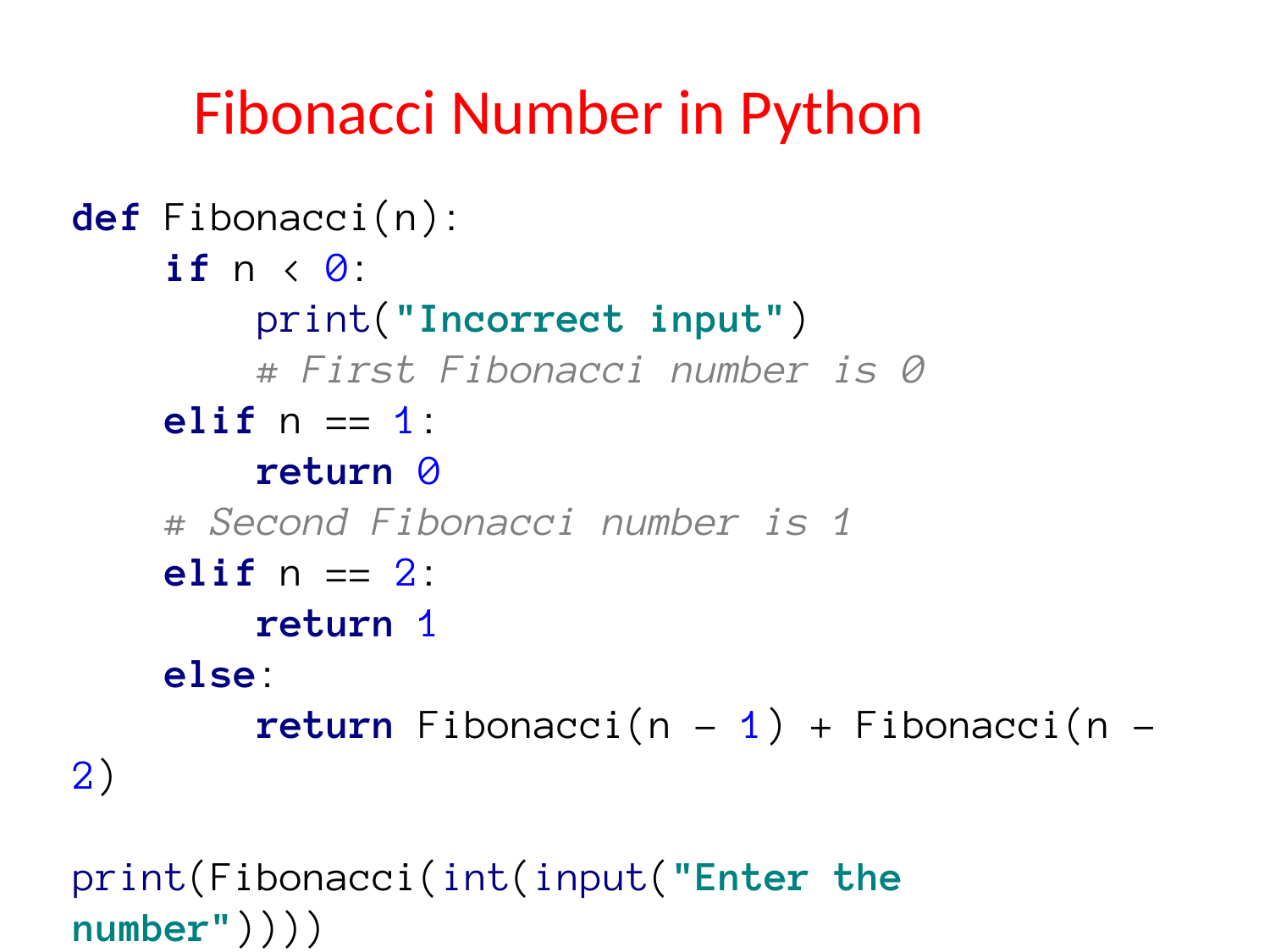

# Fibonacci Number in Python
def Fibonacci(n):
    if n < 0:
        print("Incorrect input")
        # First Fibonacci number is 0
    elif n == 1:
        return 0
    # Second Fibonacci number is 1
    elif n == 2:
        return 1
    else:
        return Fibonacci(n - 1) + Fibonacci(n - 2)
print(Fibonacci(int(input("Enter the number"))))